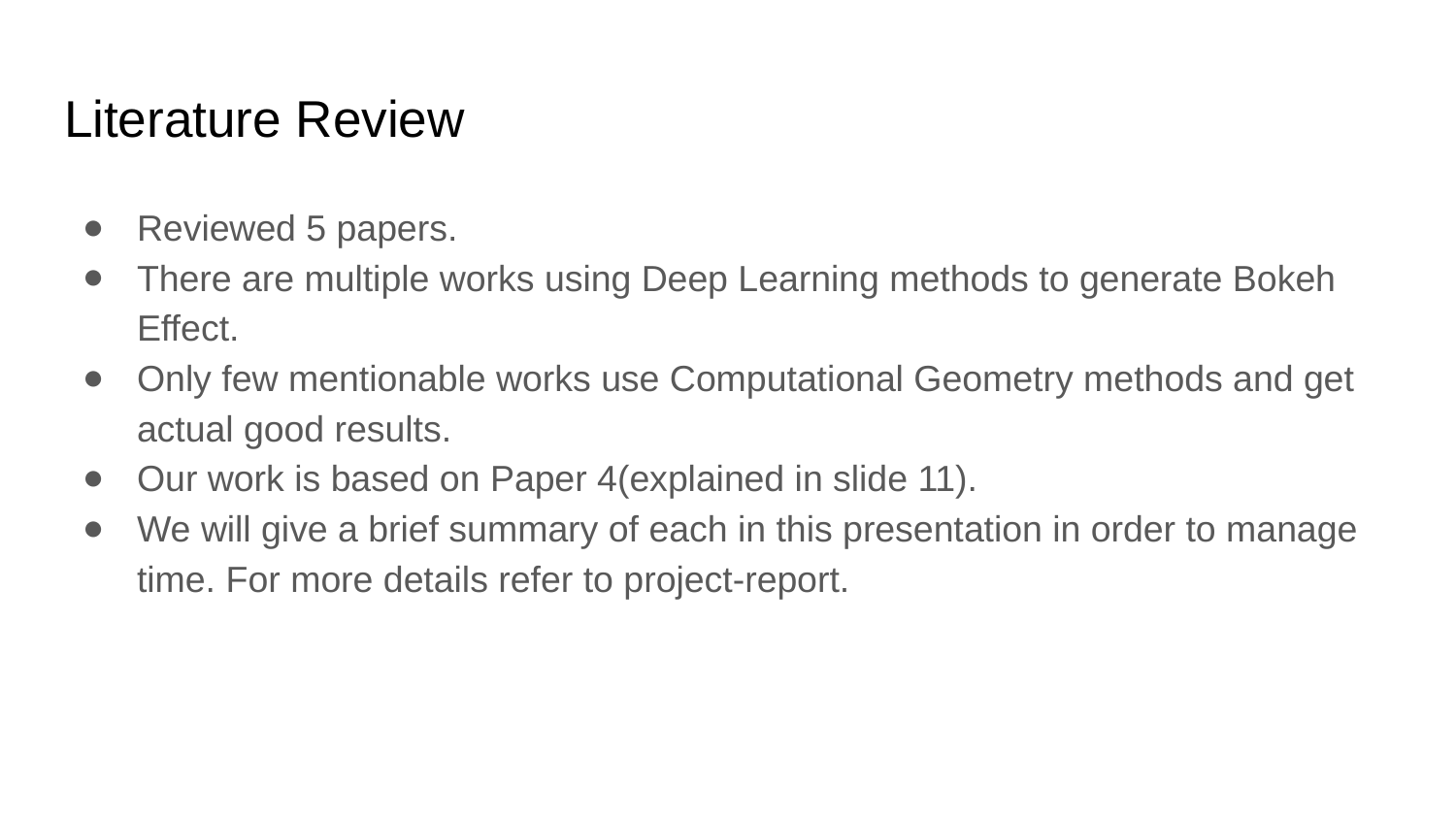

# Literature Review
Reviewed 5 papers.
There are multiple works using Deep Learning methods to generate Bokeh Effect.
Only few mentionable works use Computational Geometry methods and get actual good results.
Our work is based on Paper 4(explained in slide 11).
We will give a brief summary of each in this presentation in order to manage time. For more details refer to project-report.